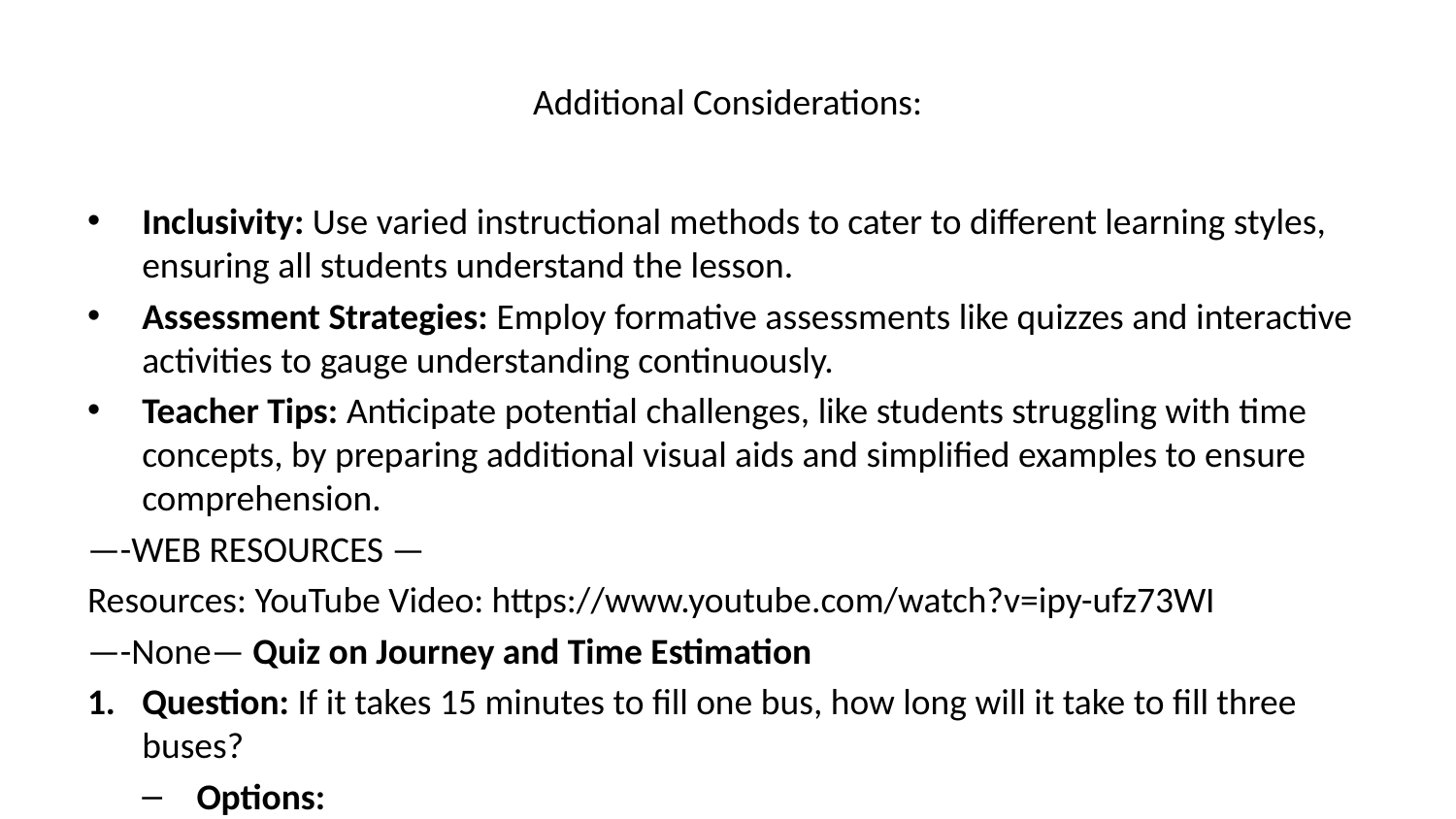

# Additional Considerations:
Inclusivity: Use varied instructional methods to cater to different learning styles, ensuring all students understand the lesson.
Assessment Strategies: Employ formative assessments like quizzes and interactive activities to gauge understanding continuously.
Teacher Tips: Anticipate potential challenges, like students struggling with time concepts, by preparing additional visual aids and simplified examples to ensure comprehension.
—-WEB RESOURCES —
Resources: YouTube Video: https://www.youtube.com/watch?v=ipy-ufz73WI
—-None— Quiz on Journey and Time Estimation
Question: If it takes 15 minutes to fill one bus, how long will it take to fill three buses?
Options:
30 minutes
45 minutes
60 minutes
Answer: B) 45 minutes
Question: If the journey is 70 km and the bus travels at 35 km per hour, how long will the journey take?
Options:
1 hour
2 hours
3 hours
Answer: B) 2 hours
Question: You have 3 checkpoints on your journey. If you spend 1 hour at each checkpoint and your travel time between checkpoints is 30 minutes, how long is your total journey time?
Options:
3 hours
4 hours
4.5 hours
Answer: C) 4.5 hours
Question: Which of these factors can cause a delay in your travel plans?
Options:
Traffic
Weather
Both A and B
Answer: C) Both A and B
Question: If a bus leaves at 9:00 AM and the journey takes 2 hours, what time will it arrive?
Options:
10:00 AM
11:00 AM
12:00 PM
Answer: B) 11:00 AM
Assignment on Journey and Time Estimation
Calculate Travel Time:
Task: Using a map provided in class, determine the travel time from your school to a nearby city 100 km away, if the average speed is 50 km/h.
Instructions: Show your calculations clearly, and provide an estimated arrival time if you leave at 8:00 AM.
Real-Life Scenario:
Task: Plan a family trip to a place of your choice. Include the travel distance, estimated travel time, and any planned stops. Use a map to assist your planning.
Instructions: Write a short paragraph describing your plan, including how you calculated the travel time and any factors that might affect your journey.
Creative Presentation:
Task: Imagine you are a tour guide planning a day trip. Create an itinerary that includes the estimated time for each activity and travel between locations.
Instructions: Present your itinerary in a creative format, such as a poster or a digital slideshow, highlighting how you used estimation skills to plan the day effectively.
Estimation Exercise:
Task: Choose a destination within your town that you have traveled to before. Estimate the time it takes to get there and compare it with the actual time from your last visit.
Instructions: Write a short reflection on any differences between your estimation and the actual time, and what factors might have contributed to those differences.
By aligning these tasks with the lesson plan, students will gain practical experience in applying their understanding of journey planning and time estimation, reinforcing the learning objectives and outcomes. ”